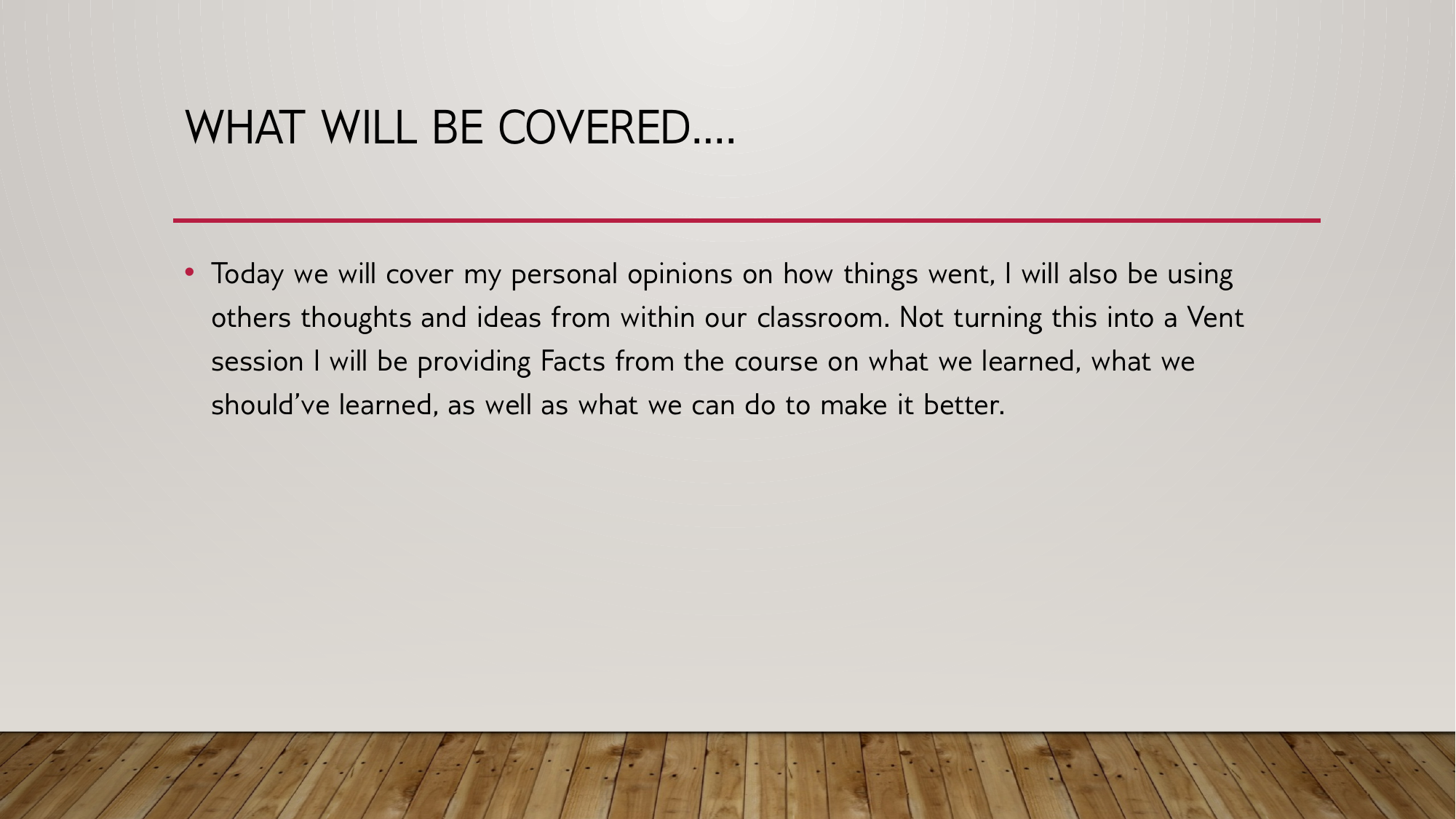

# What will be covered….
Today we will cover my personal opinions on how things went, I will also be using others thoughts and ideas from within our classroom. Not turning this into a Vent session I will be providing Facts from the course on what we learned, what we should’ve learned, as well as what we can do to make it better.